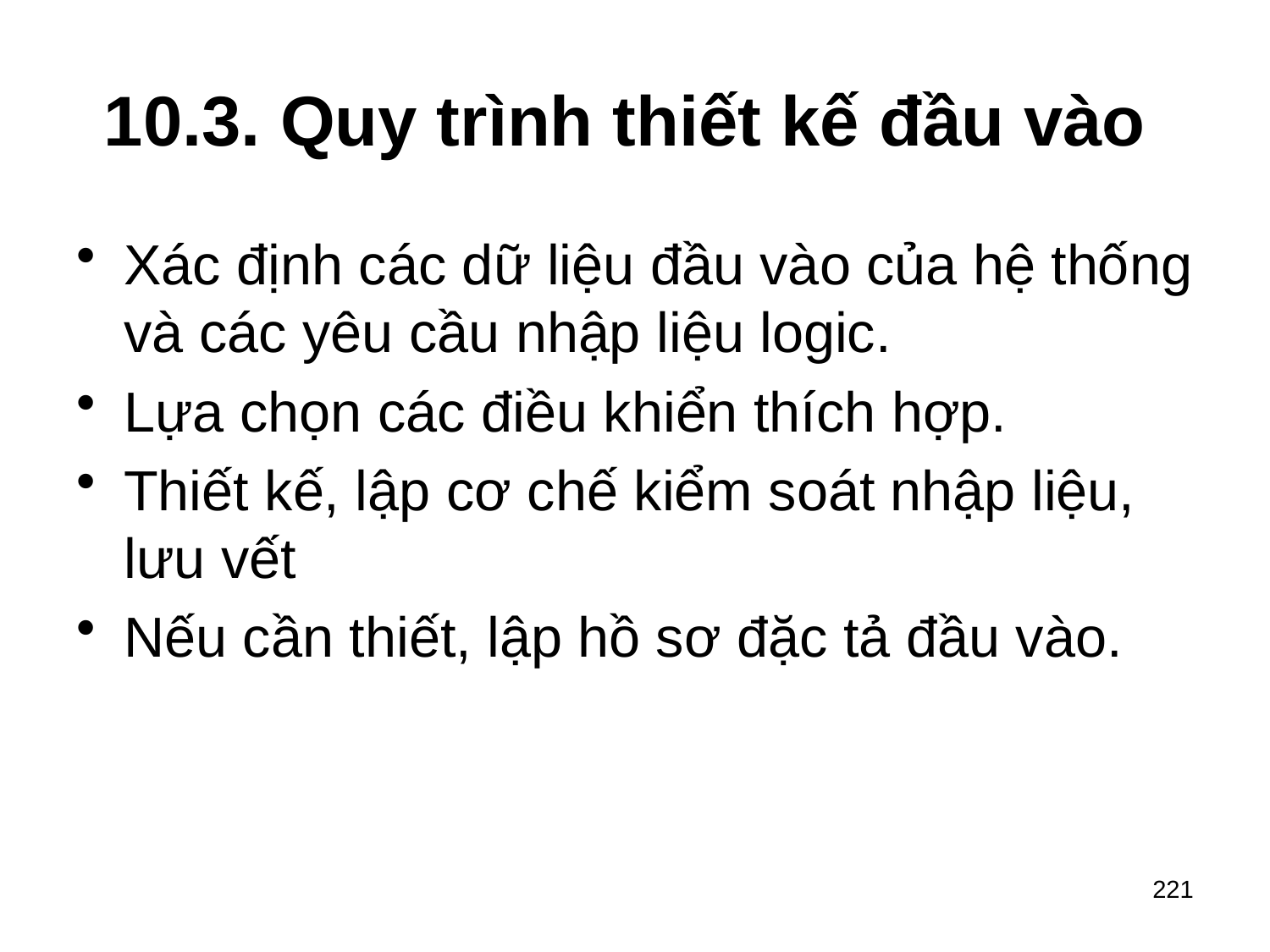

# 10.3. Quy trình thiết kế đầu vào
Xác định các dữ liệu đầu vào của hệ thống và các yêu cầu nhập liệu logic.
Lựa chọn các điều khiển thích hợp.
Thiết kế, lập cơ chế kiểm soát nhập liệu, lưu vết
Nếu cần thiết, lập hồ sơ đặc tả đầu vào.
221